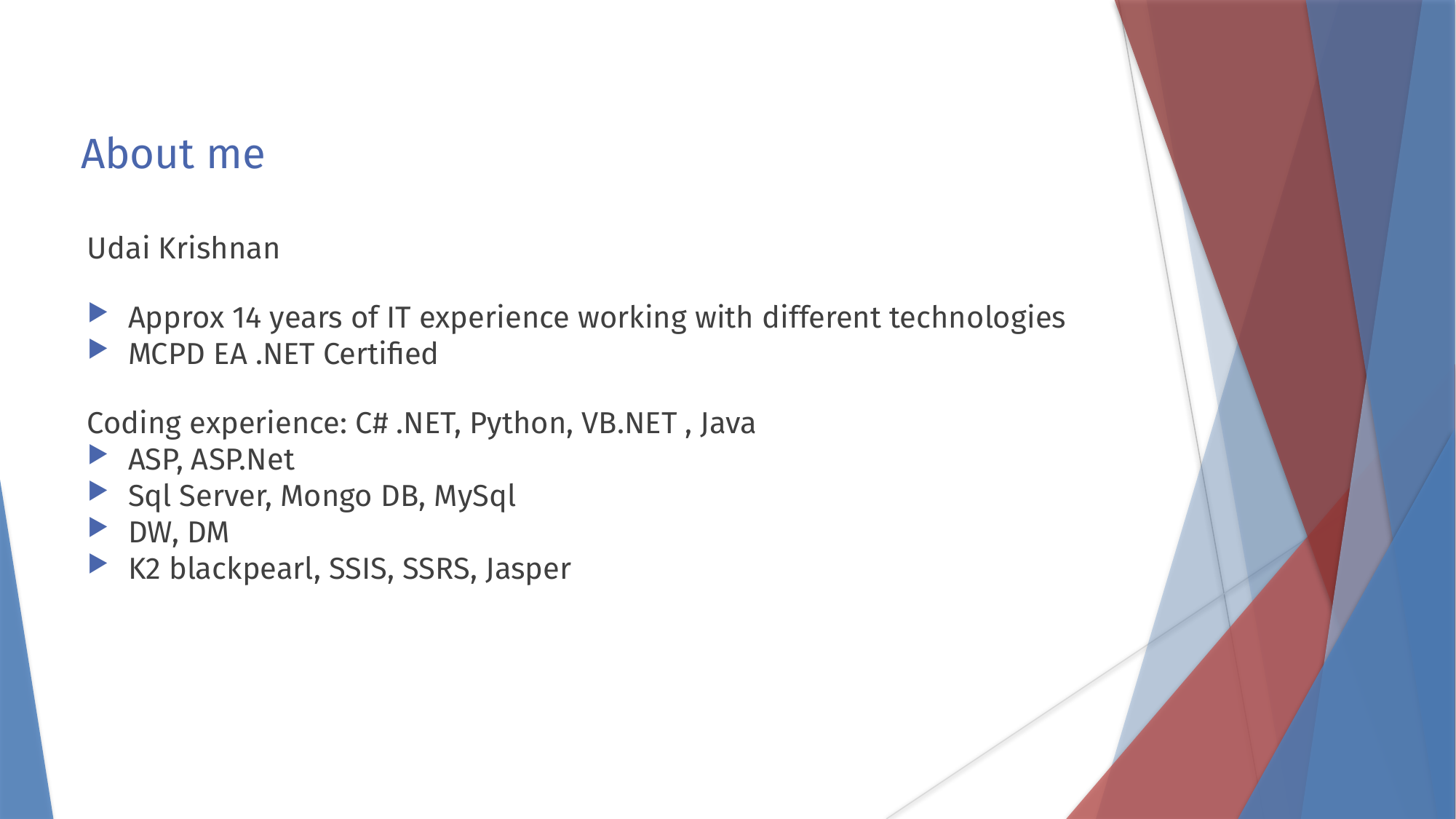

About me
Udai Krishnan

Approx 14 years of IT experience working with different technologies
MCPD EA .NET Certified

Coding experience: C# .NET, Python, VB.NET , Java
ASP, ASP.Net
Sql Server, Mongo DB, MySql
DW, DM
K2 blackpearl, SSIS, SSRS, Jasper